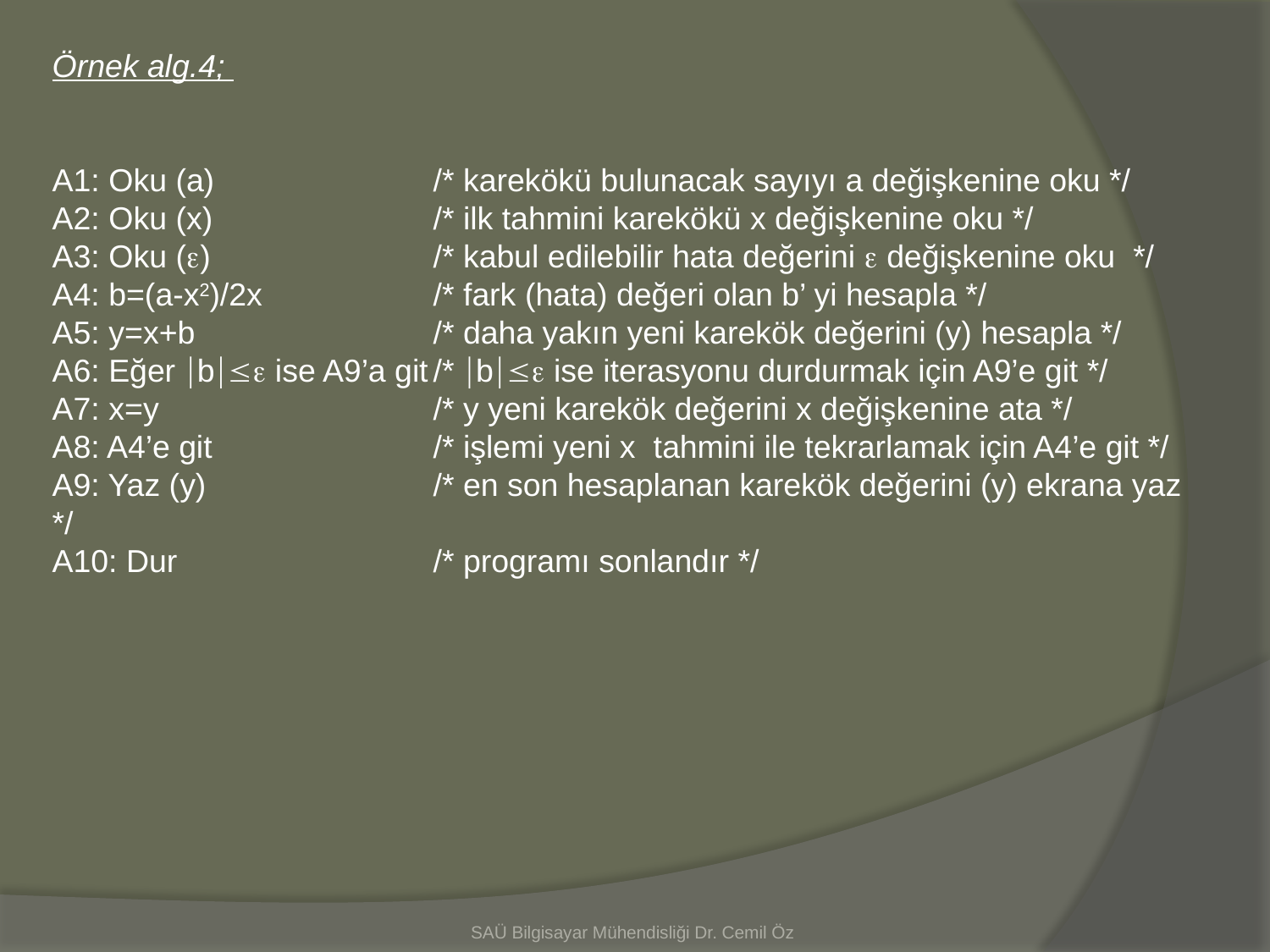

Örnek alg.4;

A1: Oku (a)		/* karekökü bulunacak sayıyı a değişkenine oku */
A2: Oku (x)		/* ilk tahmini karekökü x değişkenine oku */
A3: Oku (ε)		/* kabul edilebilir hata değerini ε değişkenine oku  */
A4: b=(a-x2)/2x     	/* fark (hata) değeri olan b’ yi hesapla */
A5: y=x+b		/* daha yakın yeni karekök değerini (y) hesapla */
A6: Eğer |b|≤ε ise A9’a git	/* |b|≤ε ise iterasyonu durdurmak için A9’e git */
A7: x=y			/* y yeni karekök değerini x değişkenine ata */
A8: A4’e git		/* işlemi yeni x  tahmini ile tekrarlamak için A4’e git */
A9: Yaz (y)		/* en son hesaplanan karekök değerini (y) ekrana yaz */
A10: Dur			/* programı sonlandır */

SAÜ Bilgisayar Mühendisliği Dr. Cemil Öz